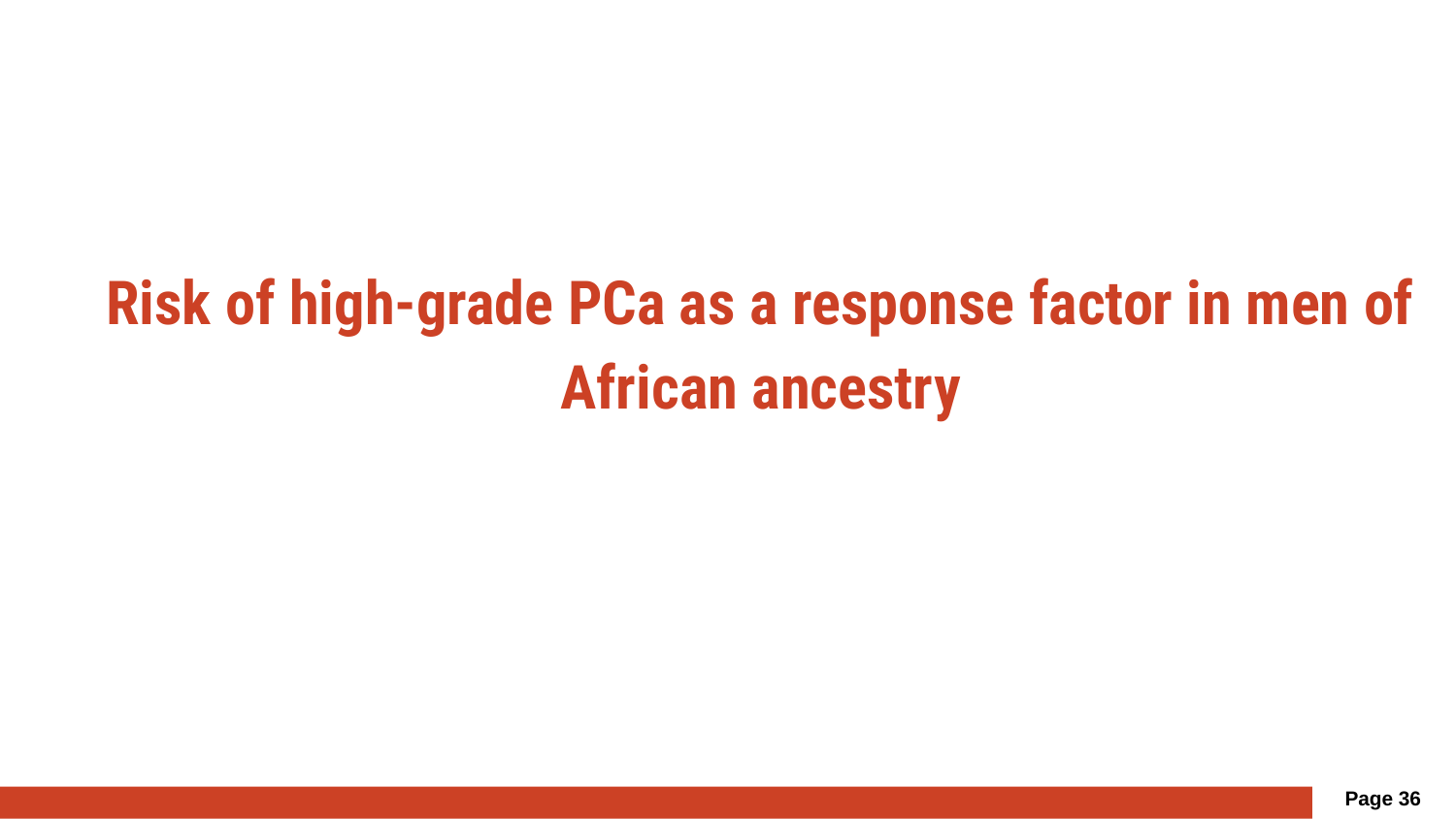

# Risk of high-grade PCa as a response factor in men of African ancestry
Page 36